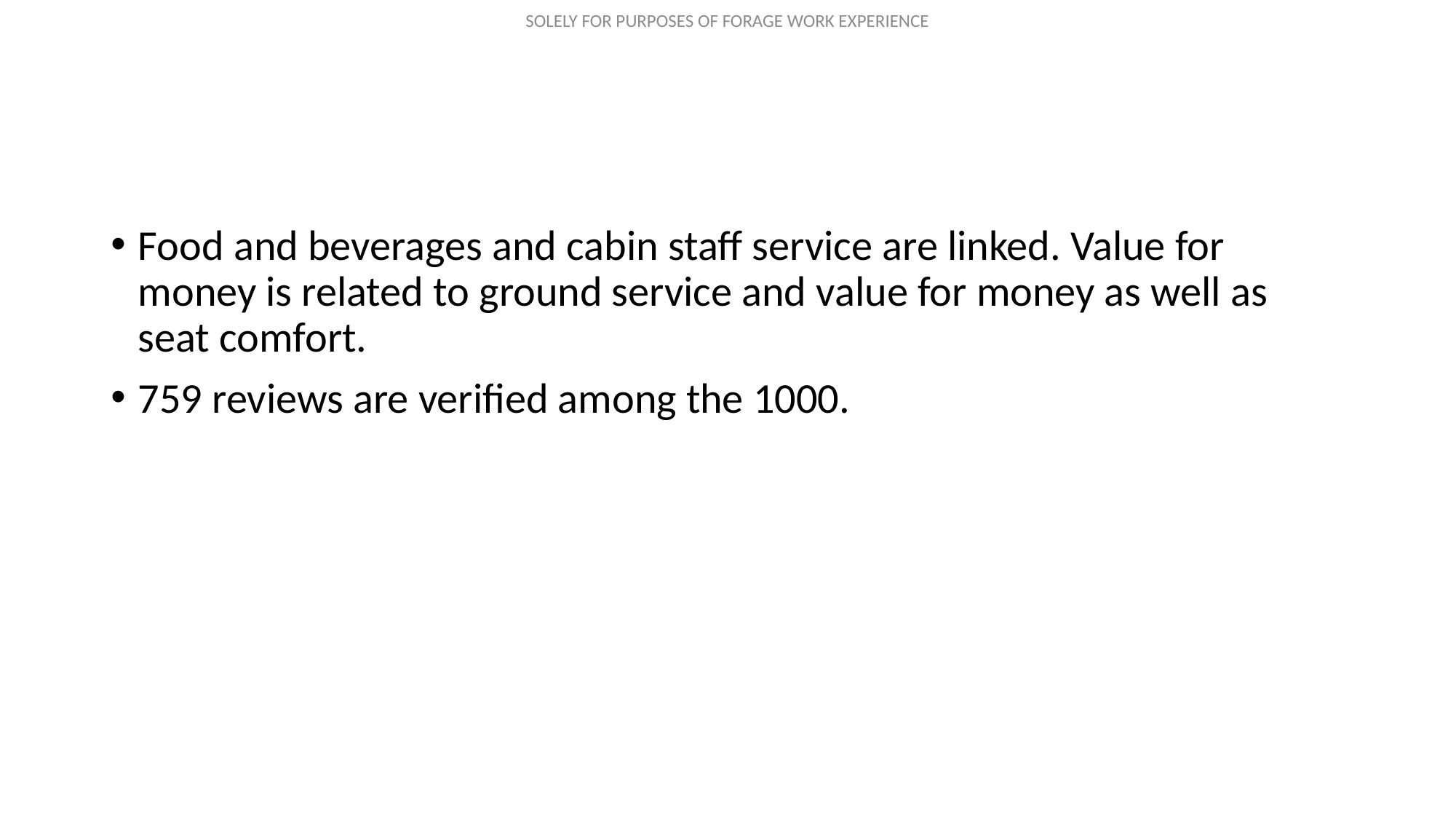

#
Food and beverages and cabin staff service are linked. Value for money is related to ground service and value for money as well as seat comfort.
759 reviews are verified among the 1000.